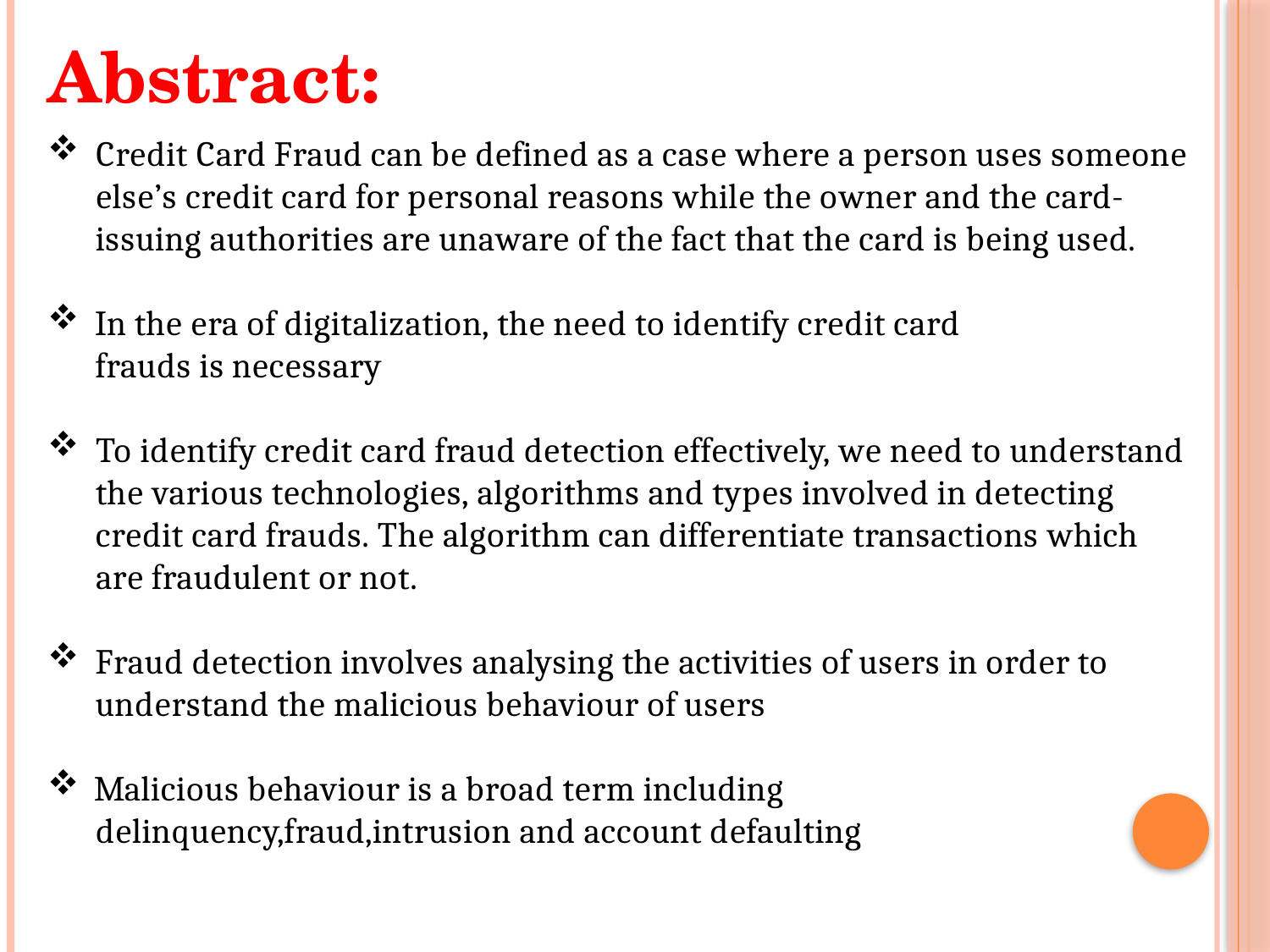

Abstract:
Credit Card Fraud can be defined as a case where a person uses someone else’s credit card for personal reasons while the owner and the card-issuing authorities are unaware of the fact that the card is being used.

In the era of digitalization, the need to identify credit card frauds is necessary

To identify credit card fraud detection effectively, we need to understand the various technologies, algorithms and types involved in detecting credit card frauds. The algorithm can differentiate transactions which are fraudulent or not.

Fraud detection involves analysing the activities of users in order to understand the malicious behaviour of users

Malicious behaviour is a broad term including delinquency,fraud,intrusion and account defaulting